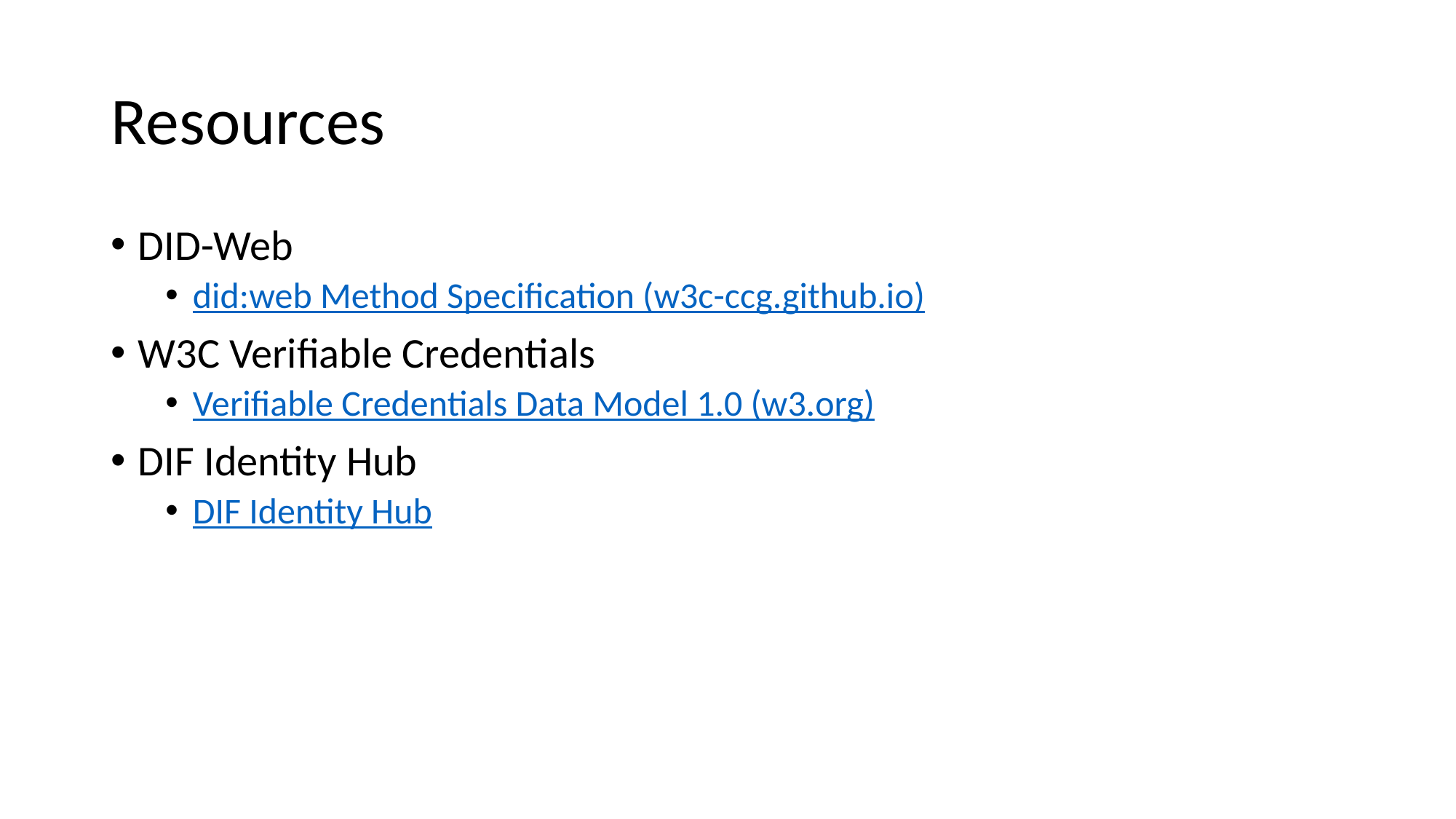

# Resources
DID-Web
did:web Method Specification (w3c-ccg.github.io)
W3C Verifiable Credentials
Verifiable Credentials Data Model 1.0 (w3.org)
DIF Identity Hub
DIF Identity Hub